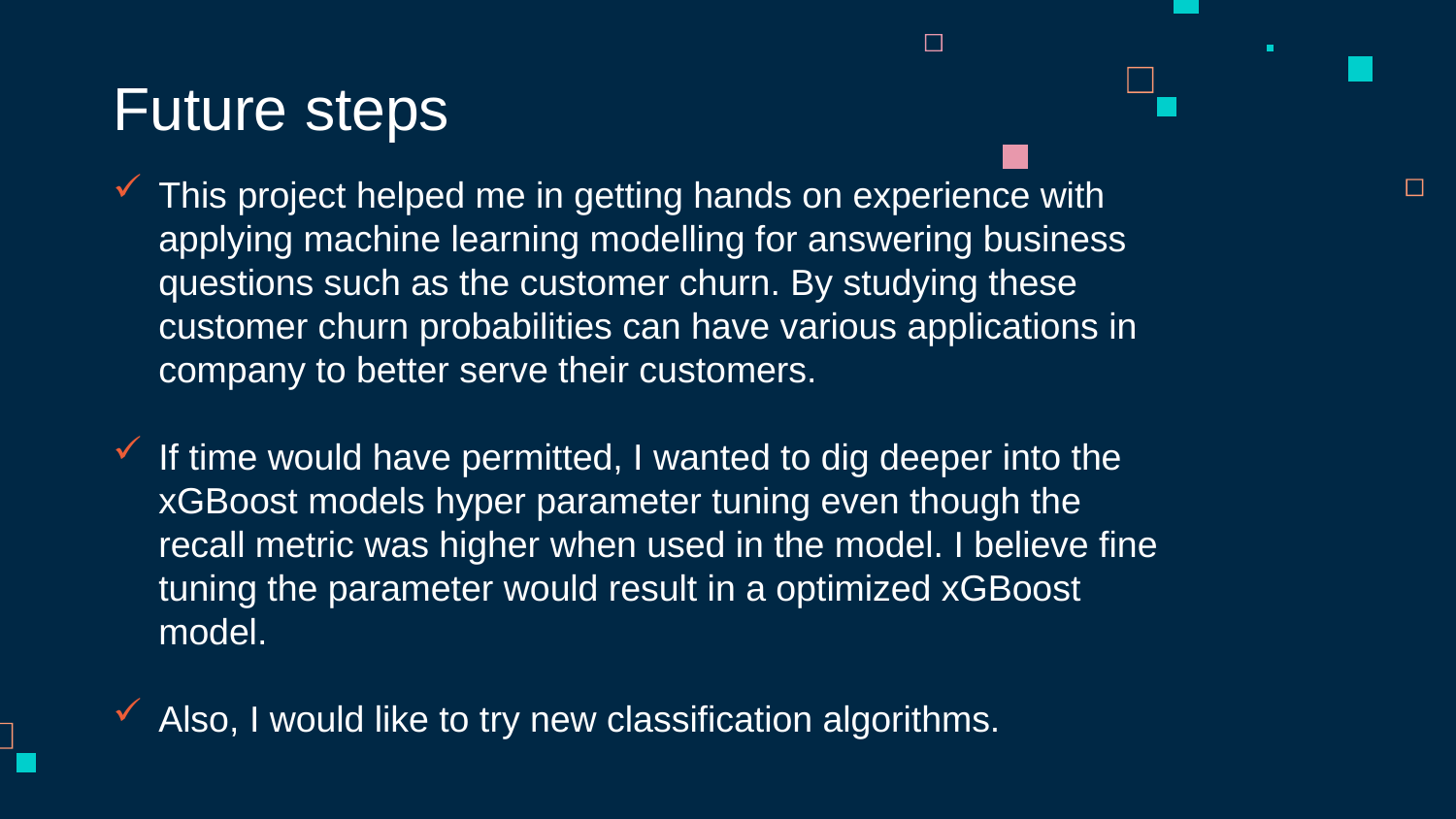

# Future steps
This project helped me in getting hands on experience with applying machine learning modelling for answering business questions such as the customer churn. By studying these customer churn probabilities can have various applications in company to better serve their customers.

If time would have permitted, I wanted to dig deeper into the xGBoost models hyper parameter tuning even though the recall metric was higher when used in the model. I believe fine tuning the parameter would result in a optimized xGBoost model.

Also, I would like to try new classification algorithms.